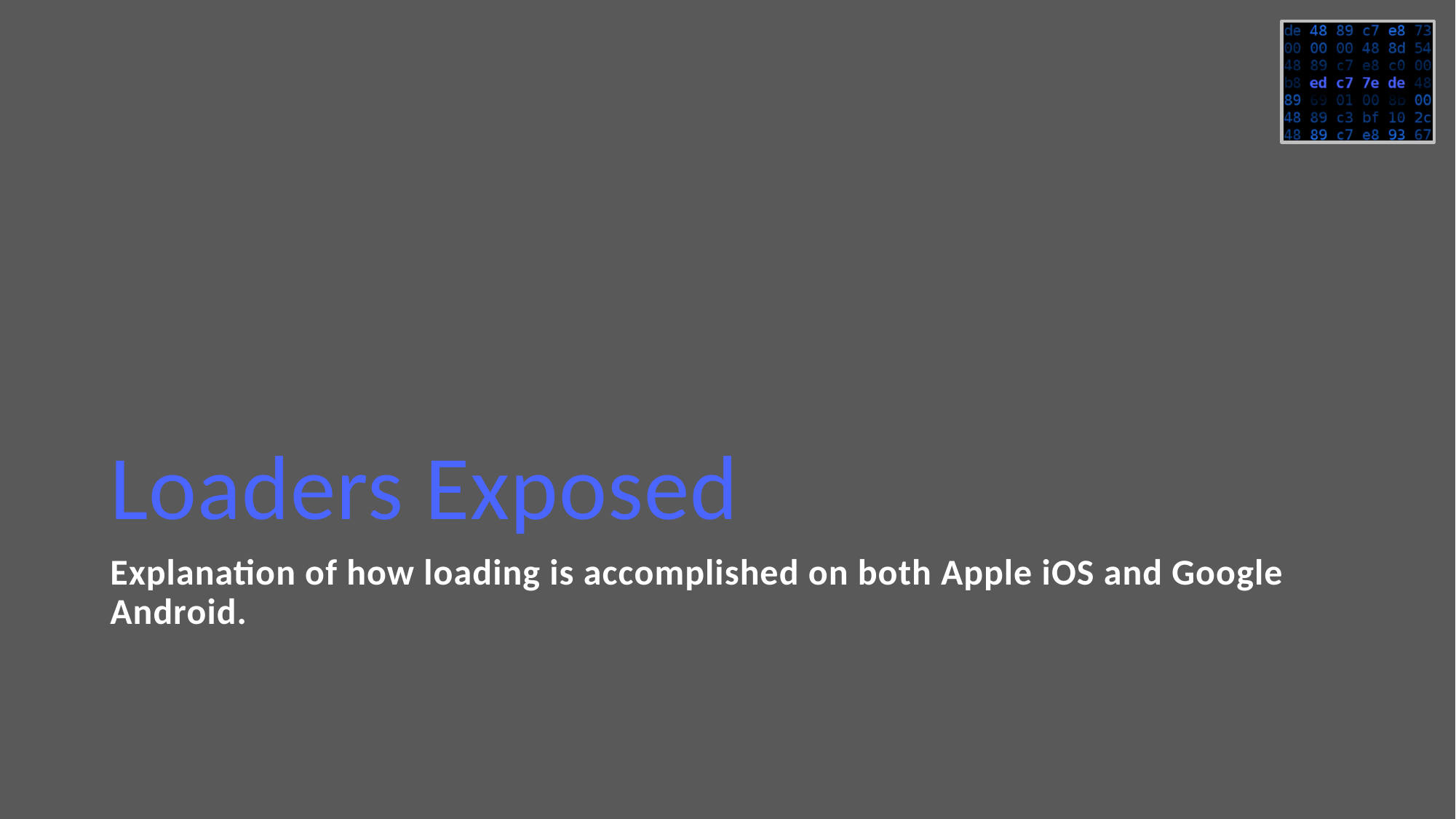

# Loaders Exposed
Explanation of how loading is accomplished on both Apple iOS and Google Android.